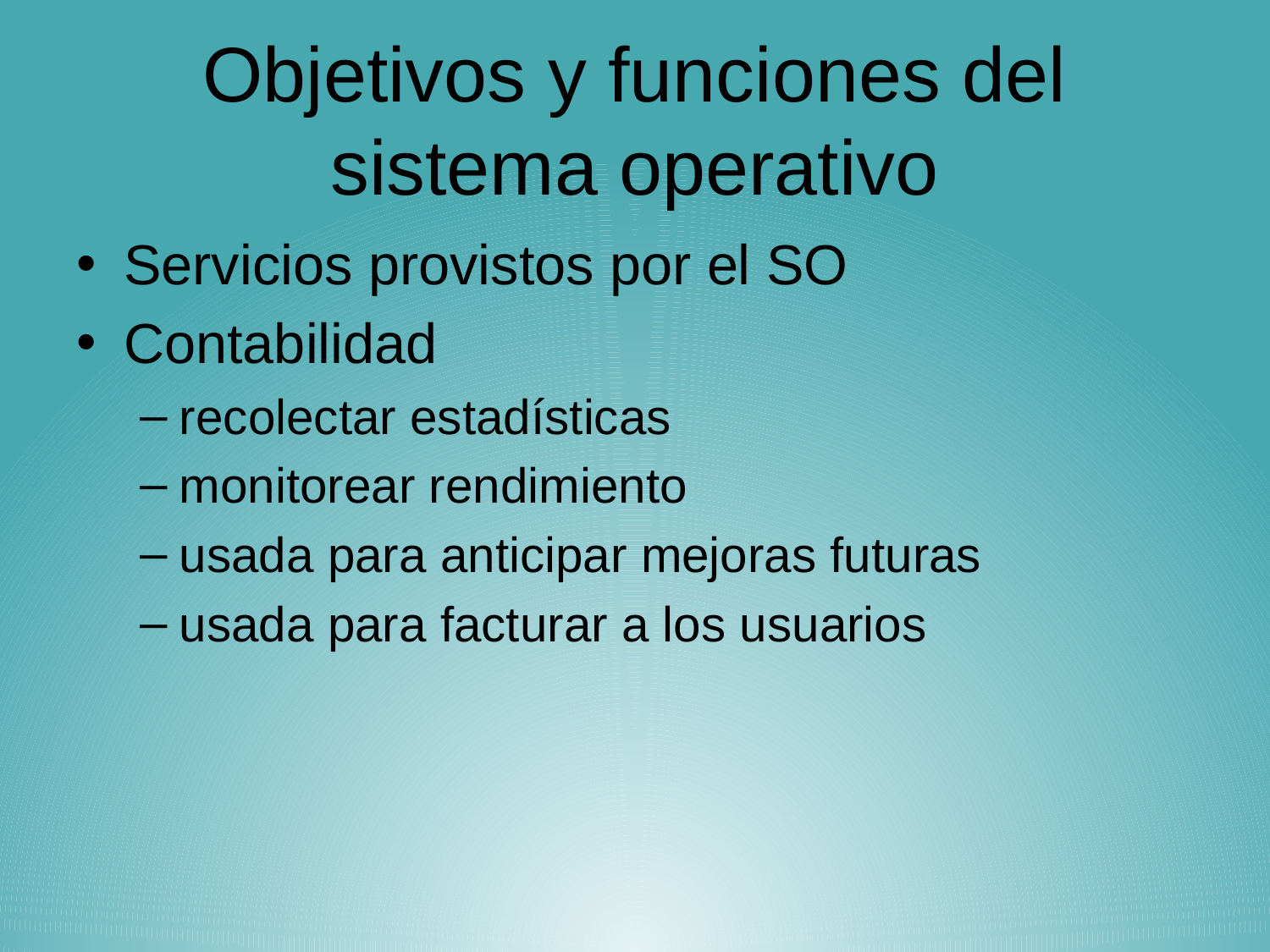

# Objetivos y funciones del sistema operativo
Servicios provistos por el SO
Contabilidad
recolectar estadísticas
monitorear rendimiento
usada para anticipar mejoras futuras
usada para facturar a los usuarios